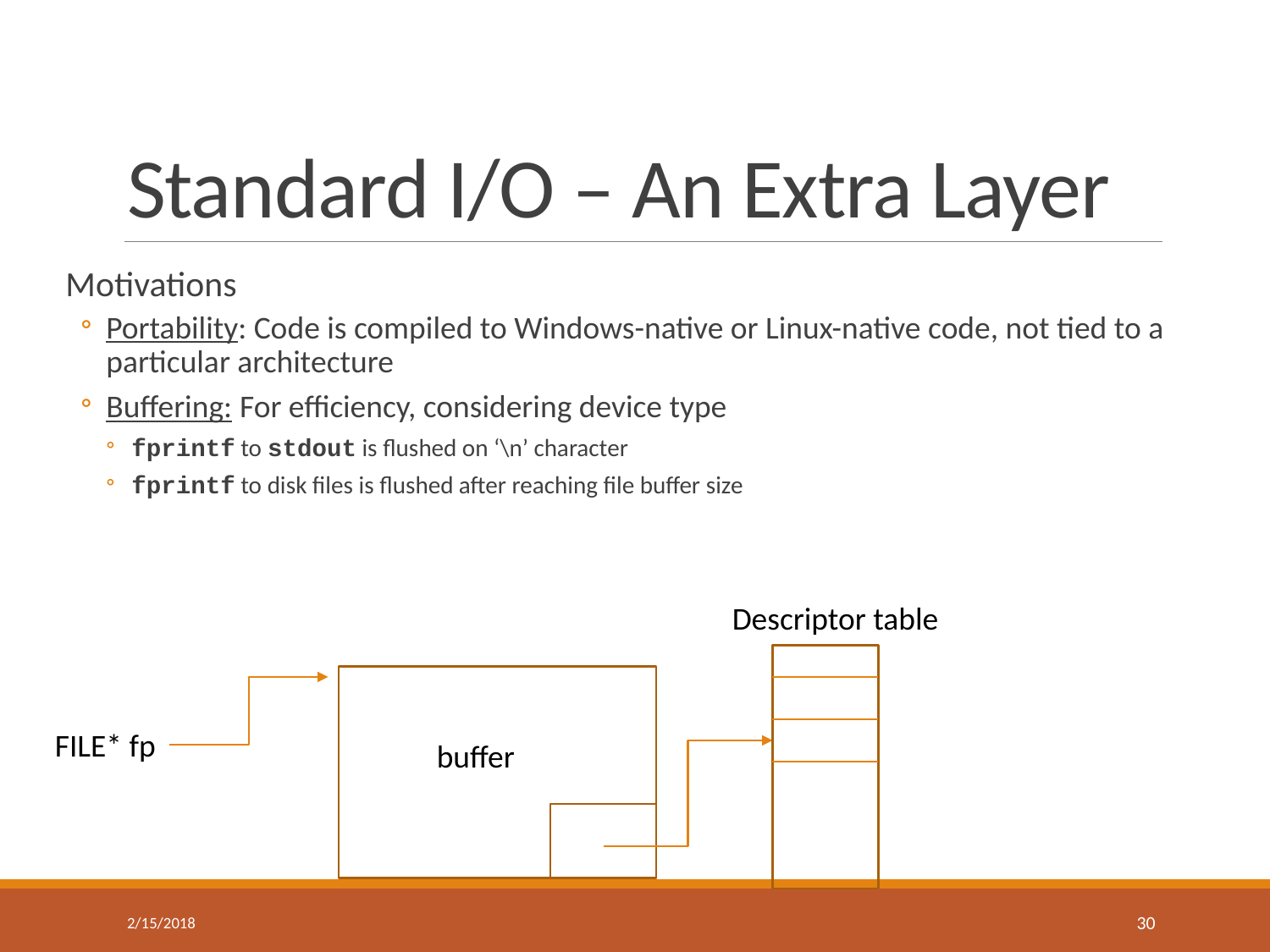

# Standard I/O – An Extra Layer
Motivations
Portability: Code is compiled to Windows-native or Linux-native code, not tied to a particular architecture
Buffering: For efficiency, considering device type
fprintf to stdout is flushed on ‘\n’ character
fprintf to disk files is flushed after reaching file buffer size
Descriptor table

FILE* fp
buffer

2/15/2018
30